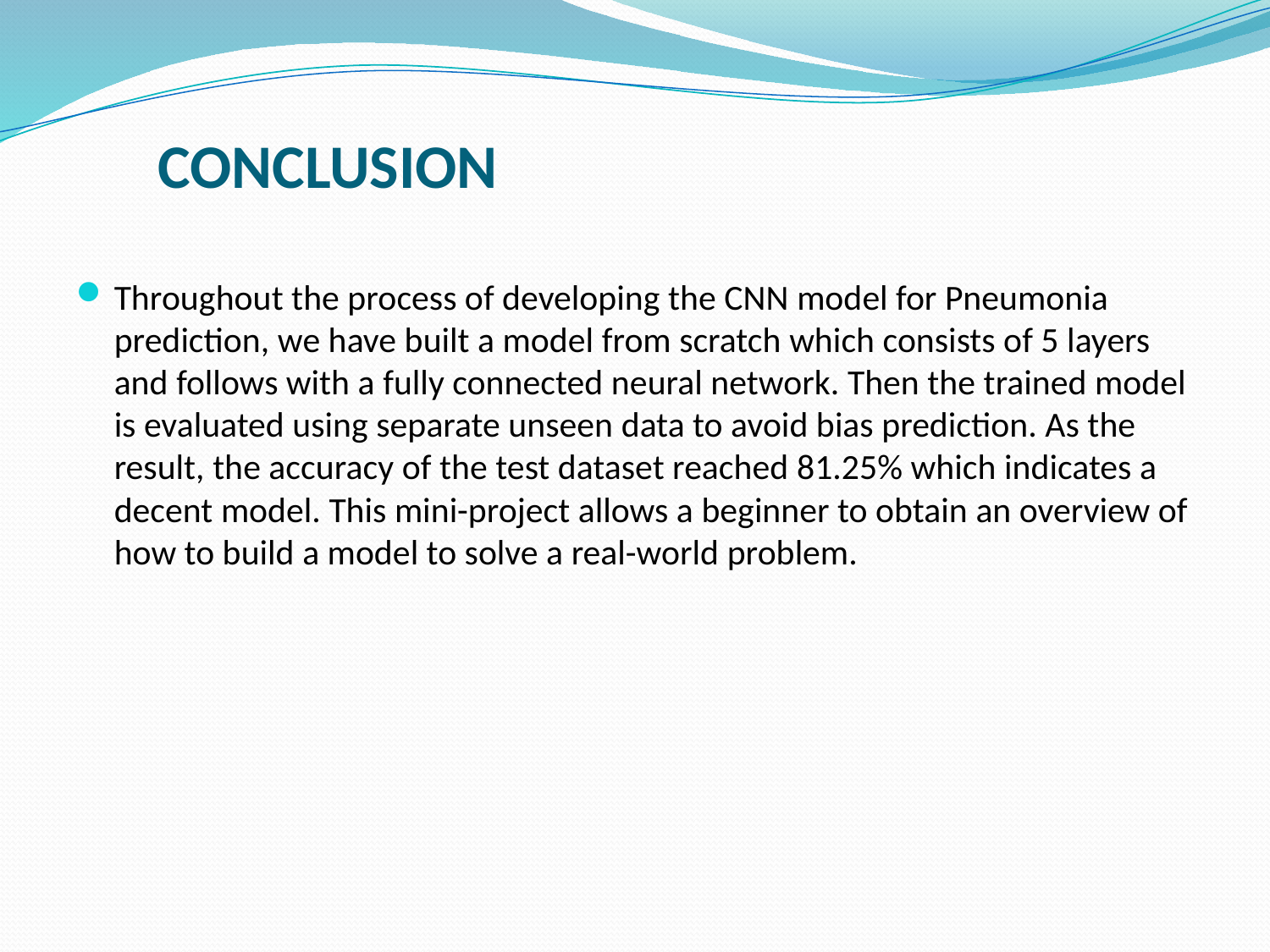

# CONCLUSION
Throughout the process of developing the CNN model for Pneumonia prediction, we have built a model from scratch which consists of 5 layers and follows with a fully connected neural network. Then the trained model is evaluated using separate unseen data to avoid bias prediction. As the result, the accuracy of the test dataset reached 81.25% which indicates a decent model. This mini-project allows a beginner to obtain an overview of how to build a model to solve a real-world problem.